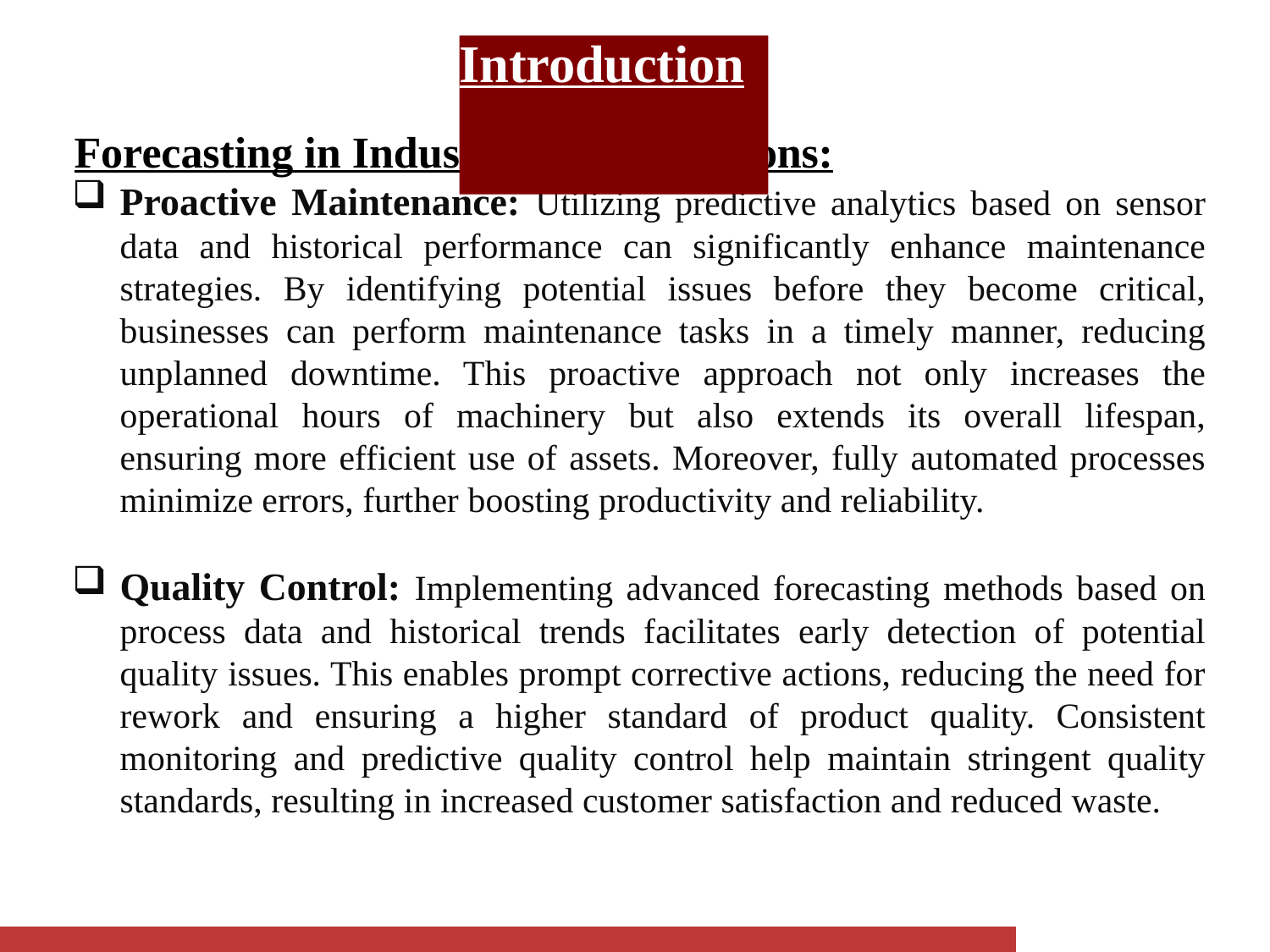

# Introduction
Forecasting in Industry 4.0 applications:
Proactive Maintenance: Utilizing predictive analytics based on sensor data and historical performance can significantly enhance maintenance strategies. By identifying potential issues before they become critical, businesses can perform maintenance tasks in a timely manner, reducing unplanned downtime. This proactive approach not only increases the operational hours of machinery but also extends its overall lifespan, ensuring more efficient use of assets. Moreover, fully automated processes minimize errors, further boosting productivity and reliability.

Quality Control: Implementing advanced forecasting methods based on process data and historical trends facilitates early detection of potential quality issues. This enables prompt corrective actions, reducing the need for rework and ensuring a higher standard of product quality. Consistent monitoring and predictive quality control help maintain stringent quality standards, resulting in increased customer satisfaction and reduced waste.